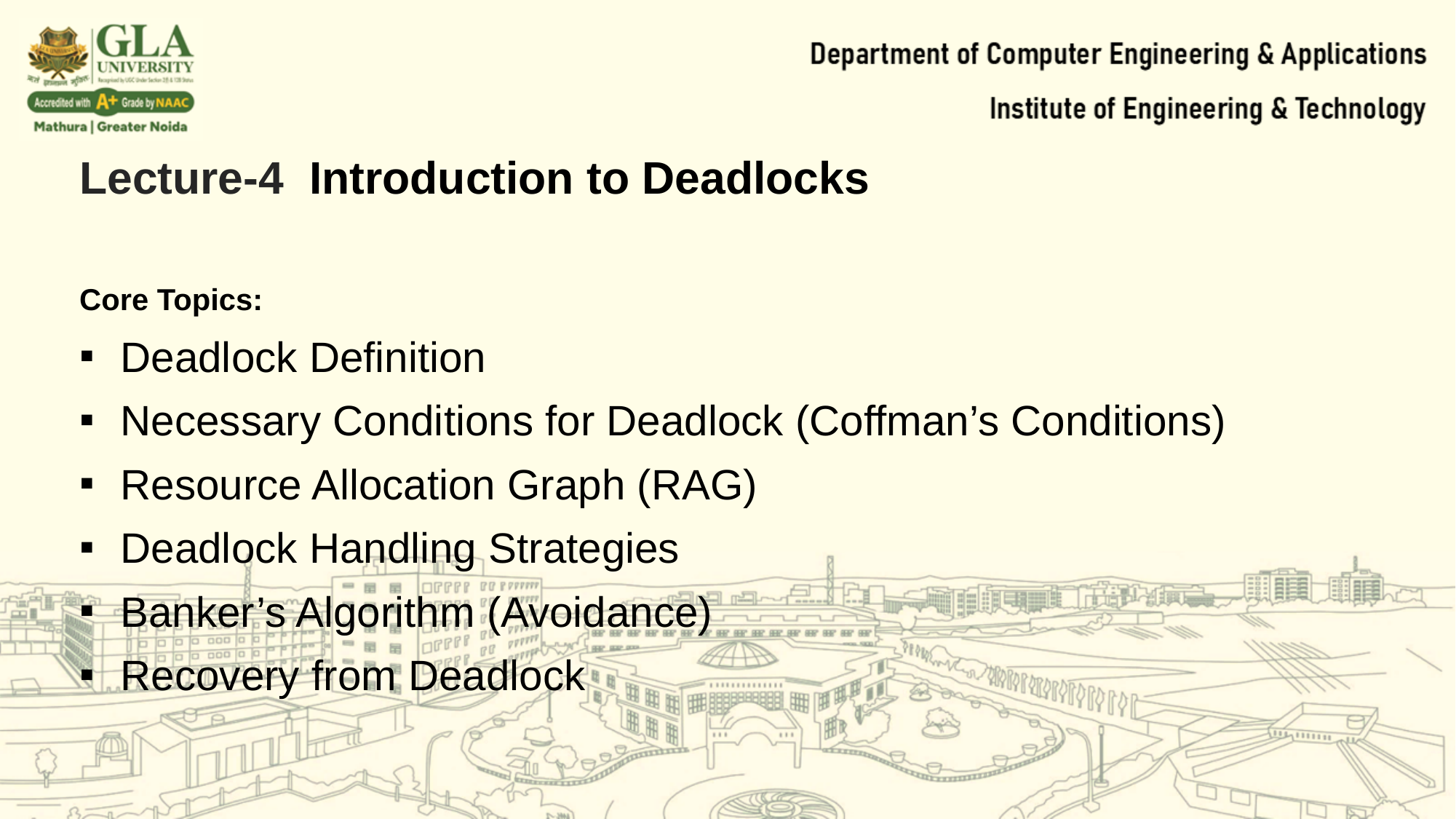

Lecture-4  Introduction to Deadlocks

Core Topics:
Deadlock Definition
Necessary Conditions for Deadlock (Coffman’s Conditions)
Resource Allocation Graph (RAG)
Deadlock Handling Strategies
Banker’s Algorithm (Avoidance)
Recovery from Deadlock